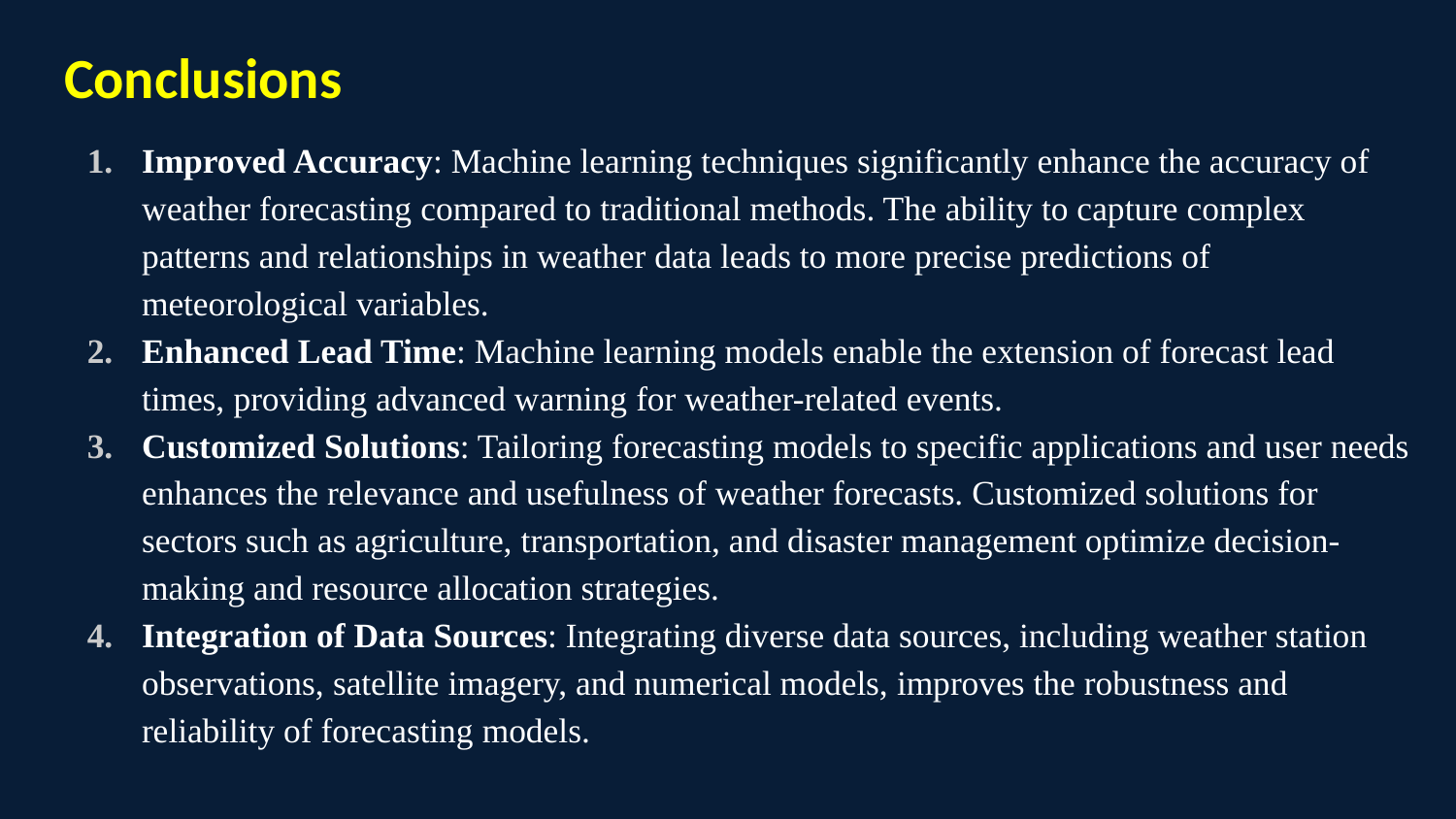

Conclusions
Improved Accuracy: Machine learning techniques significantly enhance the accuracy of weather forecasting compared to traditional methods. The ability to capture complex patterns and relationships in weather data leads to more precise predictions of meteorological variables.
Enhanced Lead Time: Machine learning models enable the extension of forecast lead times, providing advanced warning for weather-related events.
Customized Solutions: Tailoring forecasting models to specific applications and user needs enhances the relevance and usefulness of weather forecasts. Customized solutions for sectors such as agriculture, transportation, and disaster management optimize decision-making and resource allocation strategies.
Integration of Data Sources: Integrating diverse data sources, including weather station observations, satellite imagery, and numerical models, improves the robustness and reliability of forecasting models.